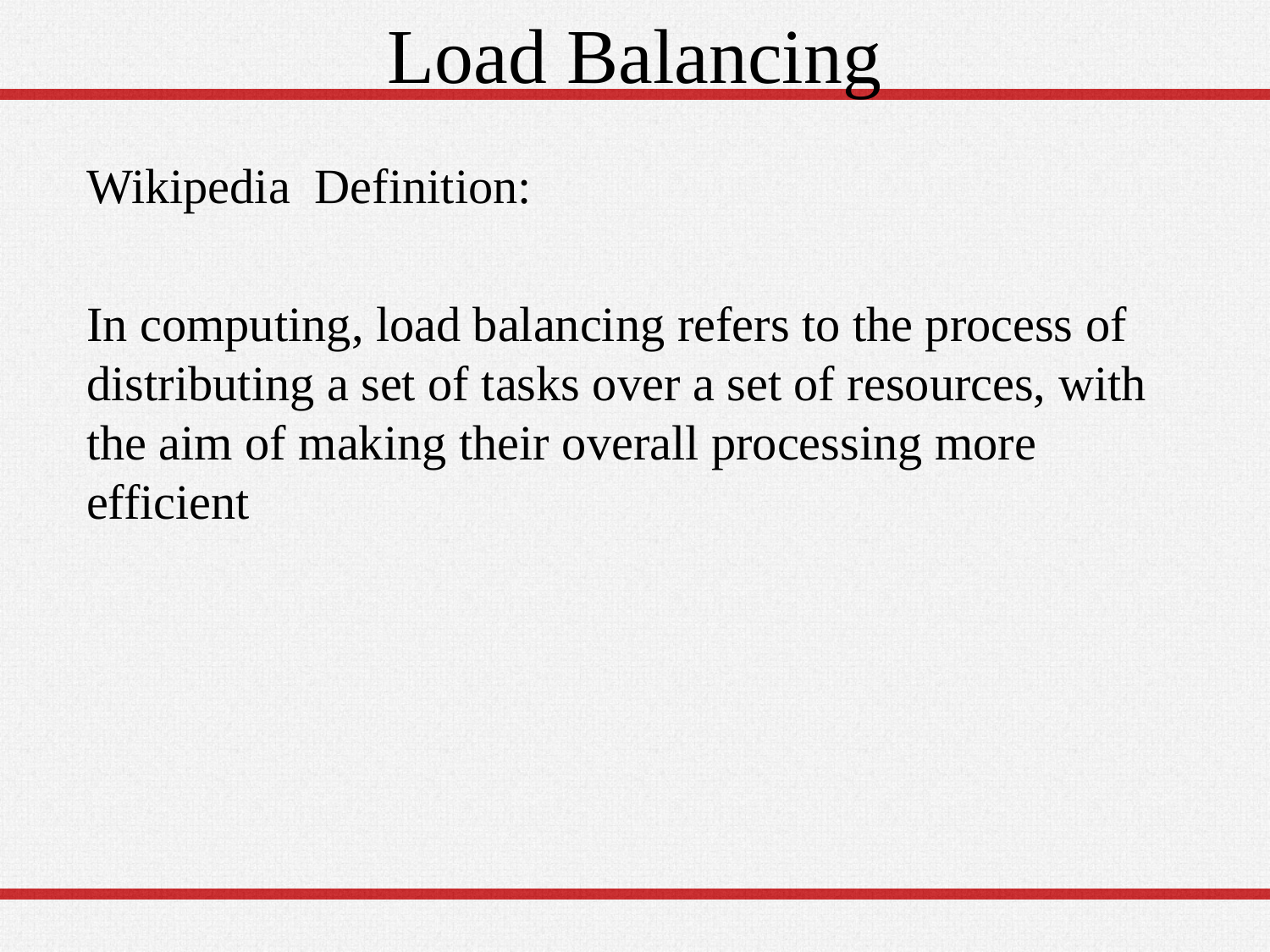

# Load Balancing
Wikipedia  Definition:

In computing, load balancing refers to the process of distributing a set of tasks over a set of resources, with the aim of making their overall processing more efficient

2